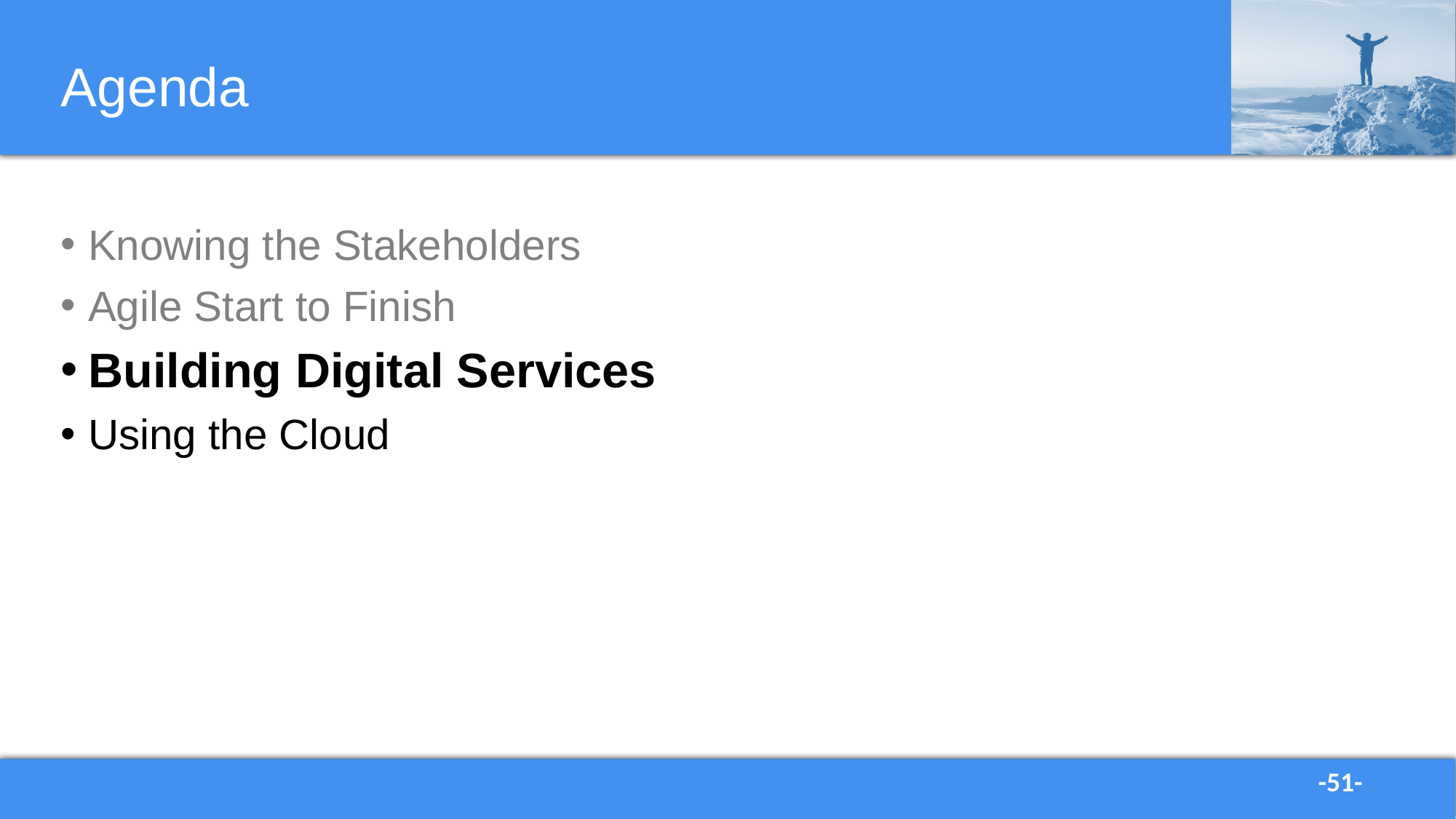

# Agenda
Knowing the Stakeholders
Agile Start to Finish
Building Digital Services
Using the Cloud